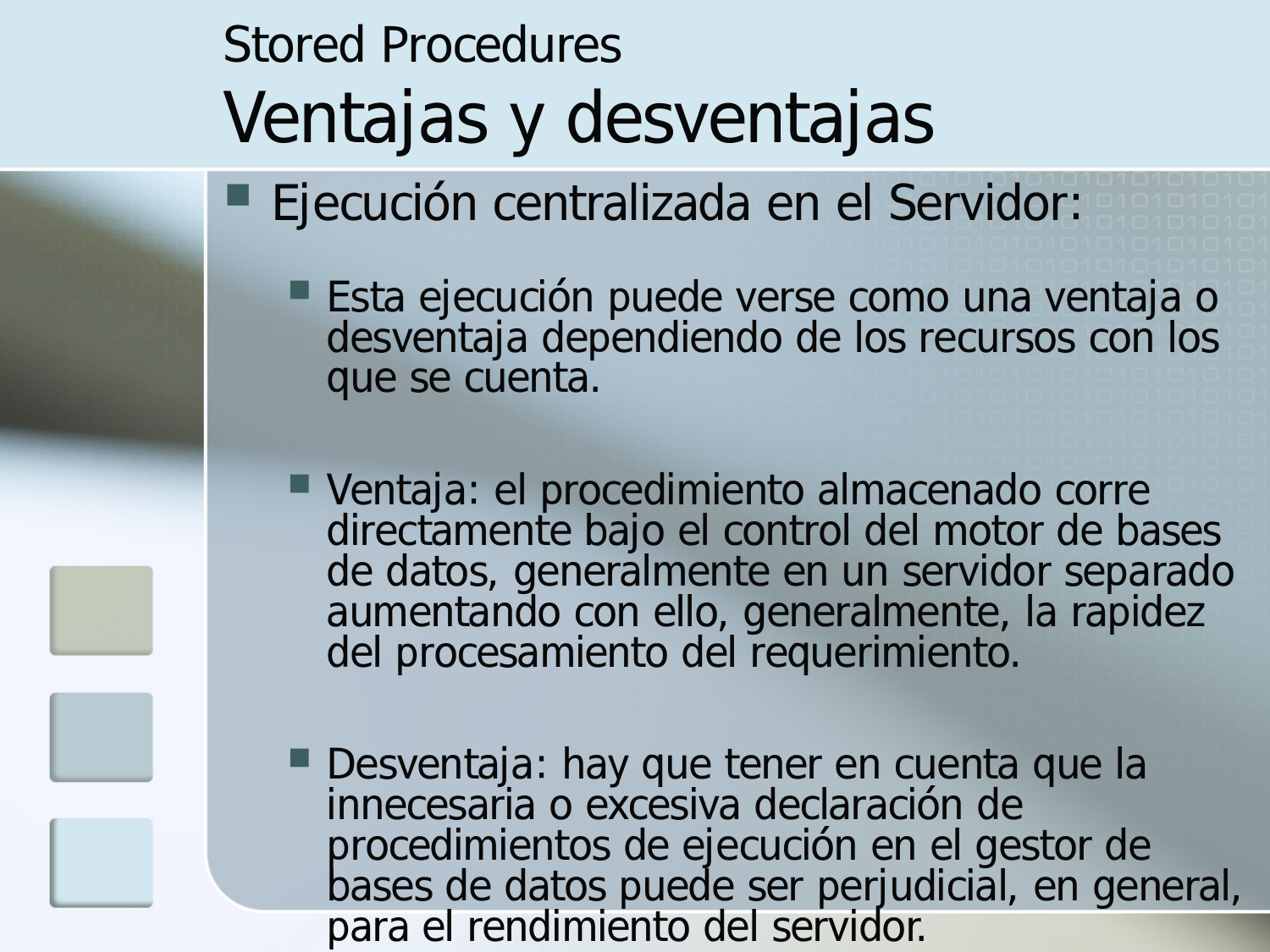

# Stored Procedures Ventajas y desventajas
Ejecución centralizada en el Servidor:

Esta ejecución puede verse como una ventaja o desventaja dependiendo de los recursos con los que se cuenta.

Ventaja: el procedimiento almacenado corre directamente bajo el control del motor de bases de datos, generalmente en un servidor separado aumentando con ello, generalmente, la rapidez del procesamiento del requerimiento.

Desventaja: hay que tener en cuenta que la innecesaria o excesiva declaración de procedimientos de ejecución en el gestor de bases de datos puede ser perjudicial, en general, para el rendimiento del servidor.